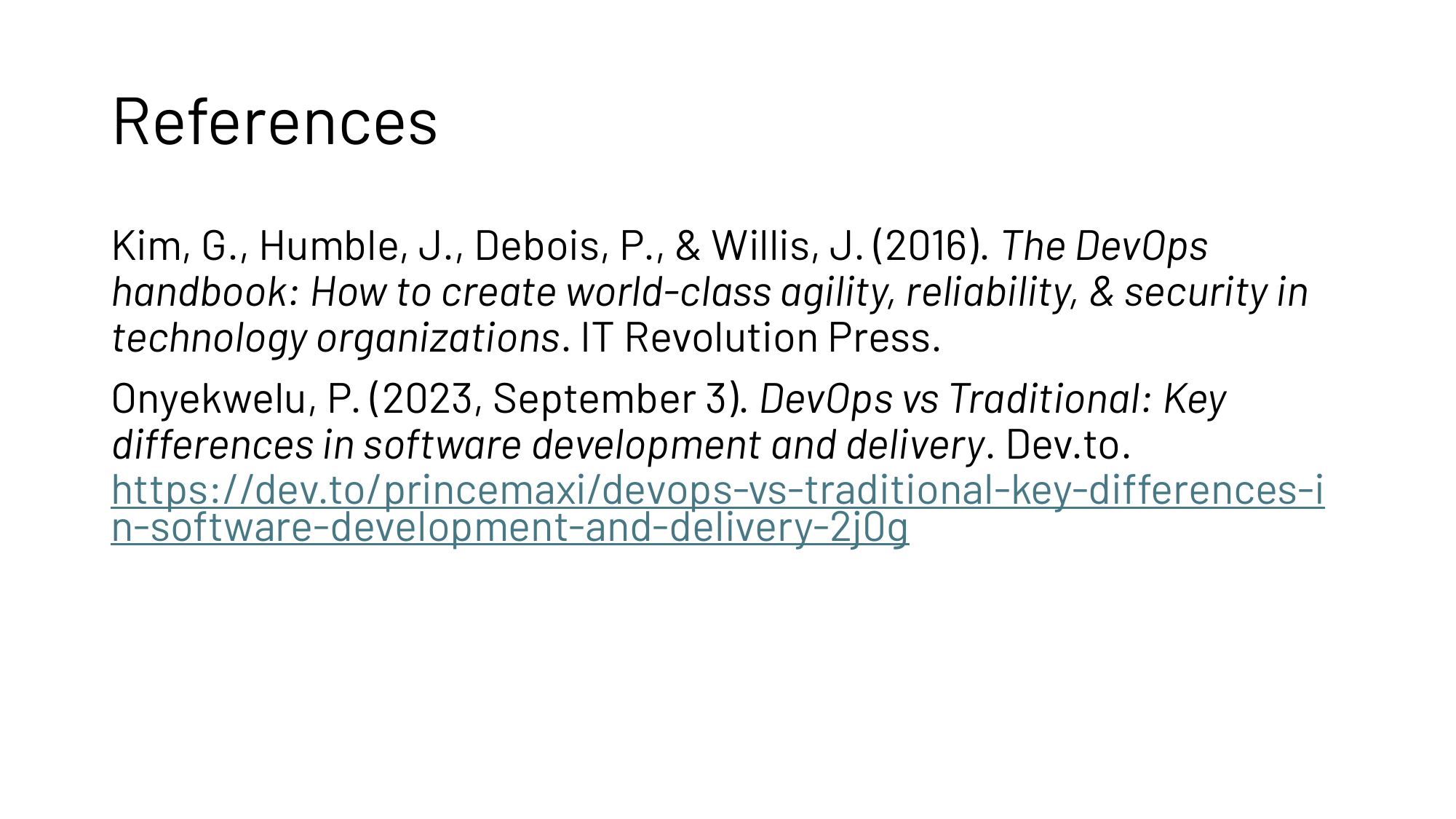

# References
Kim, G., Humble, J., Debois, P., & Willis, J. (2016). The DevOps handbook: How to create world-class agility, reliability, & security in technology organizations. IT Revolution Press.
Onyekwelu, P. (2023, September 3). DevOps vs Traditional: Key differences in software development and delivery. Dev.to. https://dev.to/princemaxi/devops-vs-traditional-key-differences-in-software-development-and-delivery-2j0g